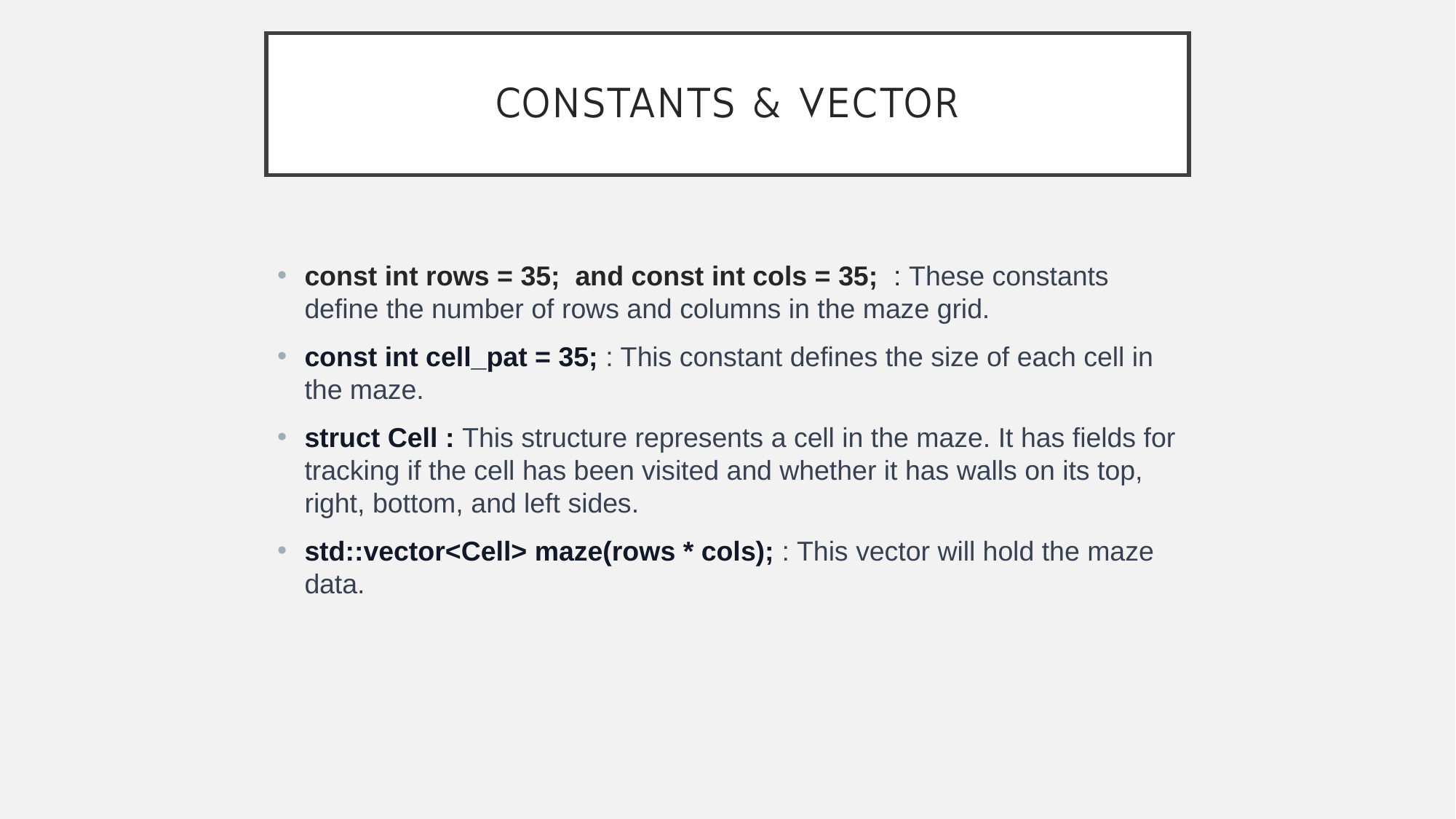

# CONSTANTS & VECTOR
const int rows = 35;  and const int cols = 35;  : These constants define the number of rows and columns in the maze grid.
const int cell_pat = 35; : This constant defines the size of each cell in the maze.
struct Cell : This structure represents a cell in the maze. It has fields for tracking if the cell has been visited and whether it has walls on its top, right, bottom, and left sides.
std::vector<Cell> maze(rows * cols); : This vector will hold the maze data.